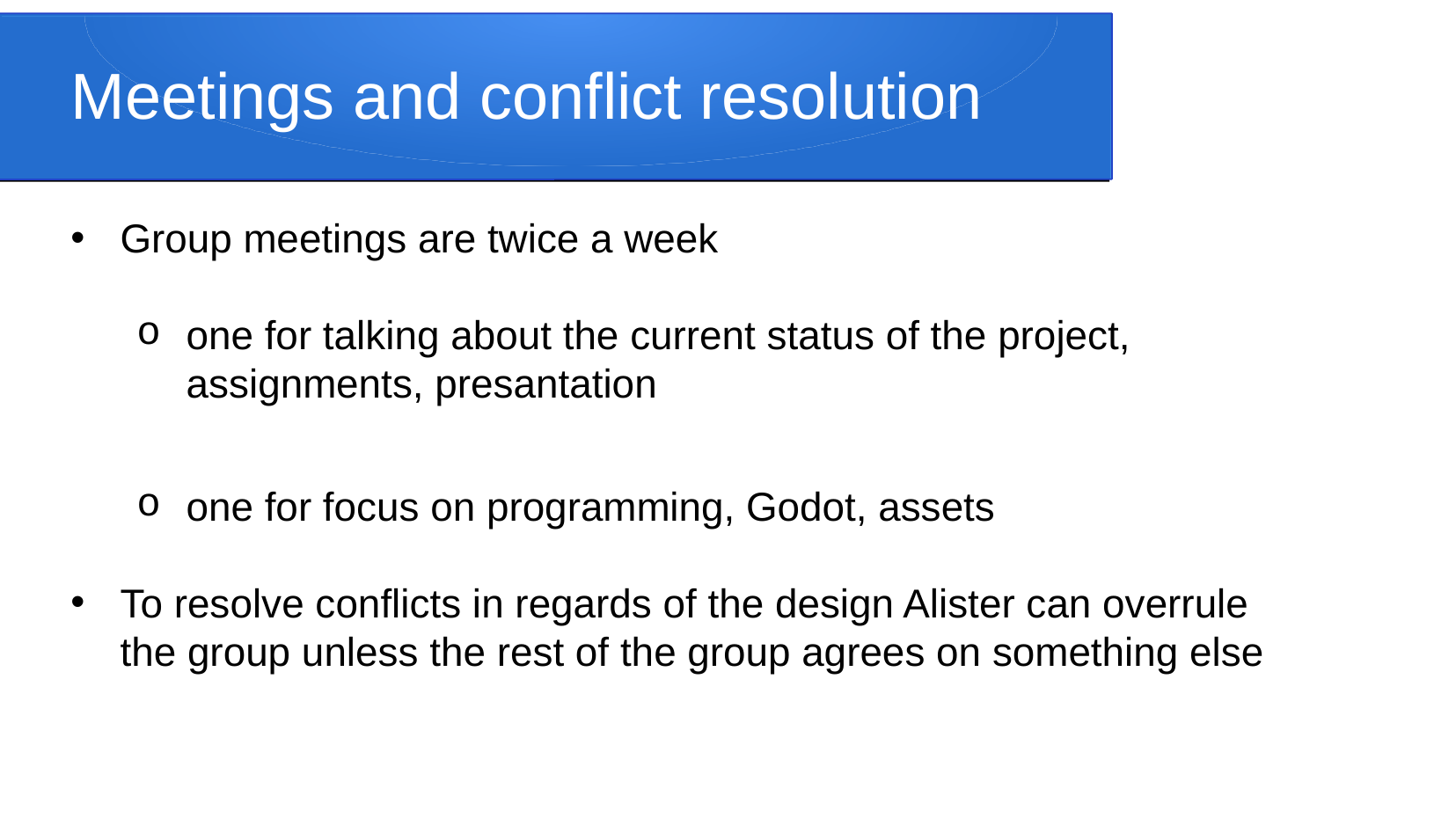

# Meetings and conflict resolution
Group meetings are twice a week

one for talking about the current status of the project, assignments, presantation

one for focus on programming, Godot, assets

To resolve conflicts in regards of the design Alister can overrule the group unless the rest of the group agrees on something else